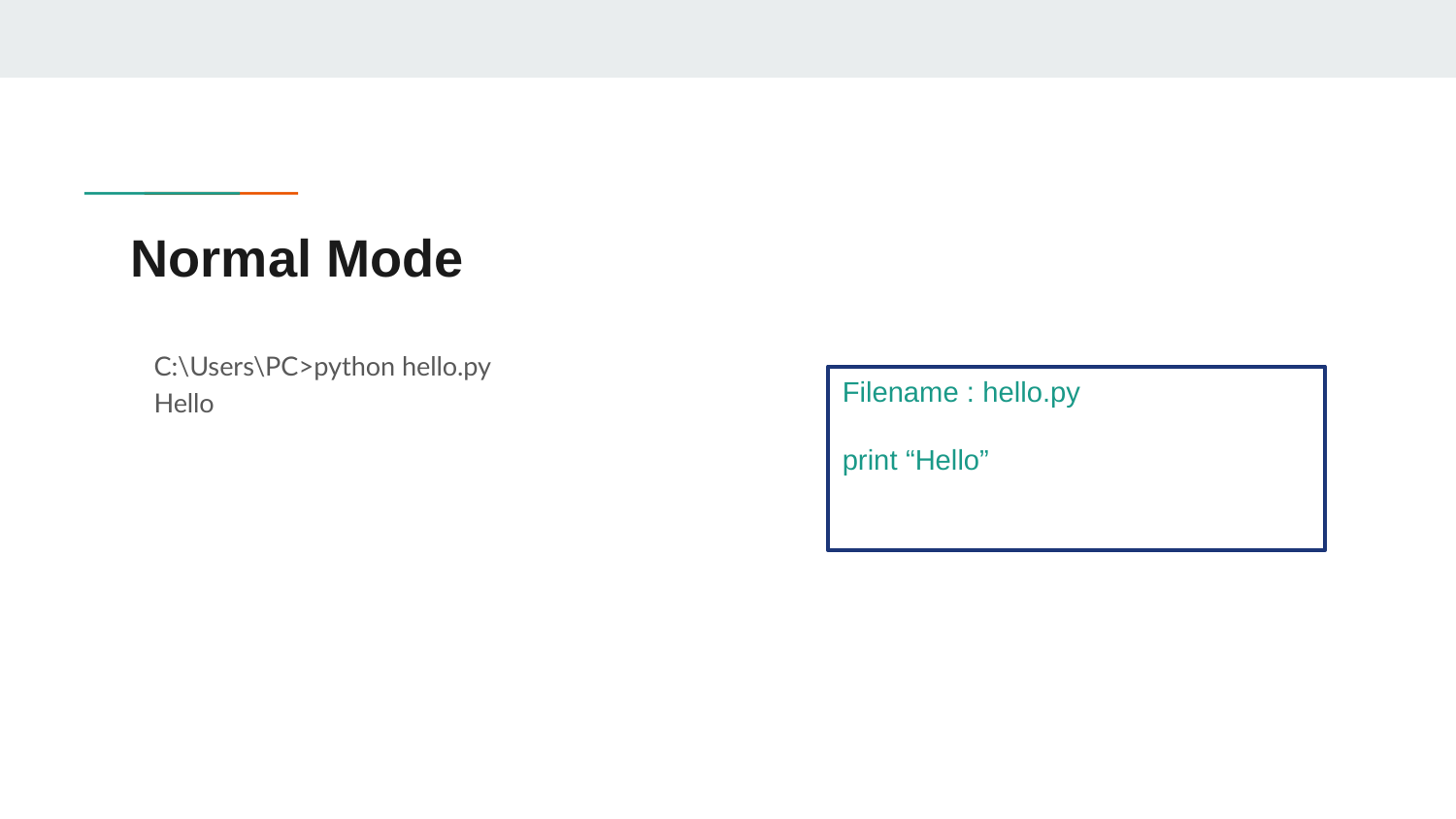

# Normal Mode
C:\Users\PC>python hello.py
Hello

Filename : hello.py

print “Hello”